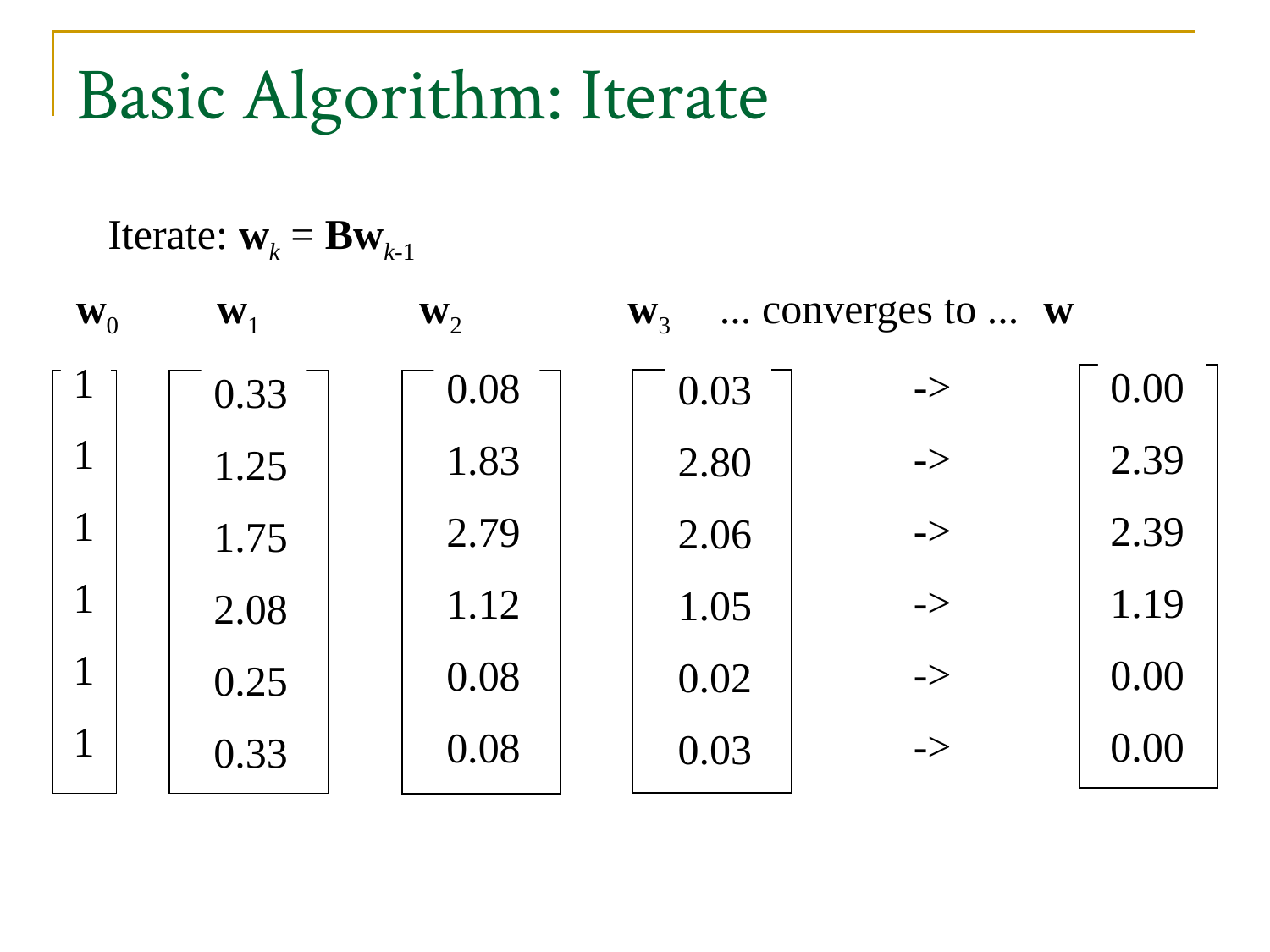

# Basic Algorithm: Iterate
Iterate: wk = Bwk-1
w0                w1                          w2                           w3        ... converges to ...    w
1
1
1
1
1
1
->
->
->
->
->
->
0.00
2.39
2.39
1.19
0.00
0.00
0.08
1.83
2.79
1.12
0.08
0.08
0.03
2.80
2.06
1.05
0.02
0.03
0.33
1.25
1.75
2.08
0.25
0.33